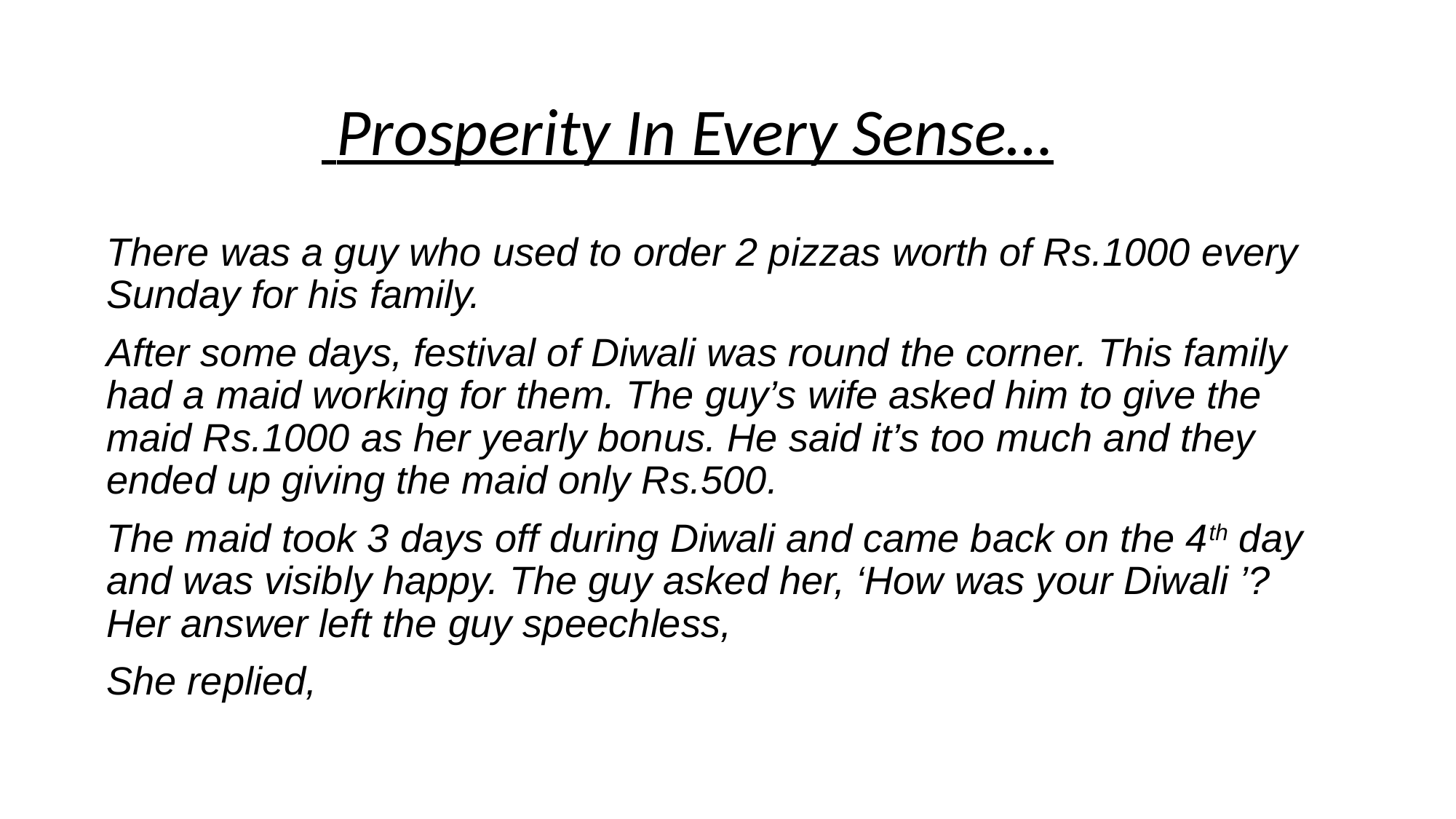

# Prosperity In Every Sense…
There was a guy who used to order 2 pizzas worth of Rs.1000 every Sunday for his family.
After some days, festival of Diwali was round the corner. This family had a maid working for them. The guy’s wife asked him to give the maid Rs.1000 as her yearly bonus. He said it’s too much and they ended up giving the maid only Rs.500.
The maid took 3 days off during Diwali and came back on the 4th day and was visibly happy. The guy asked her, ‘How was your Diwali ’? Her answer left the guy speechless,
She replied,